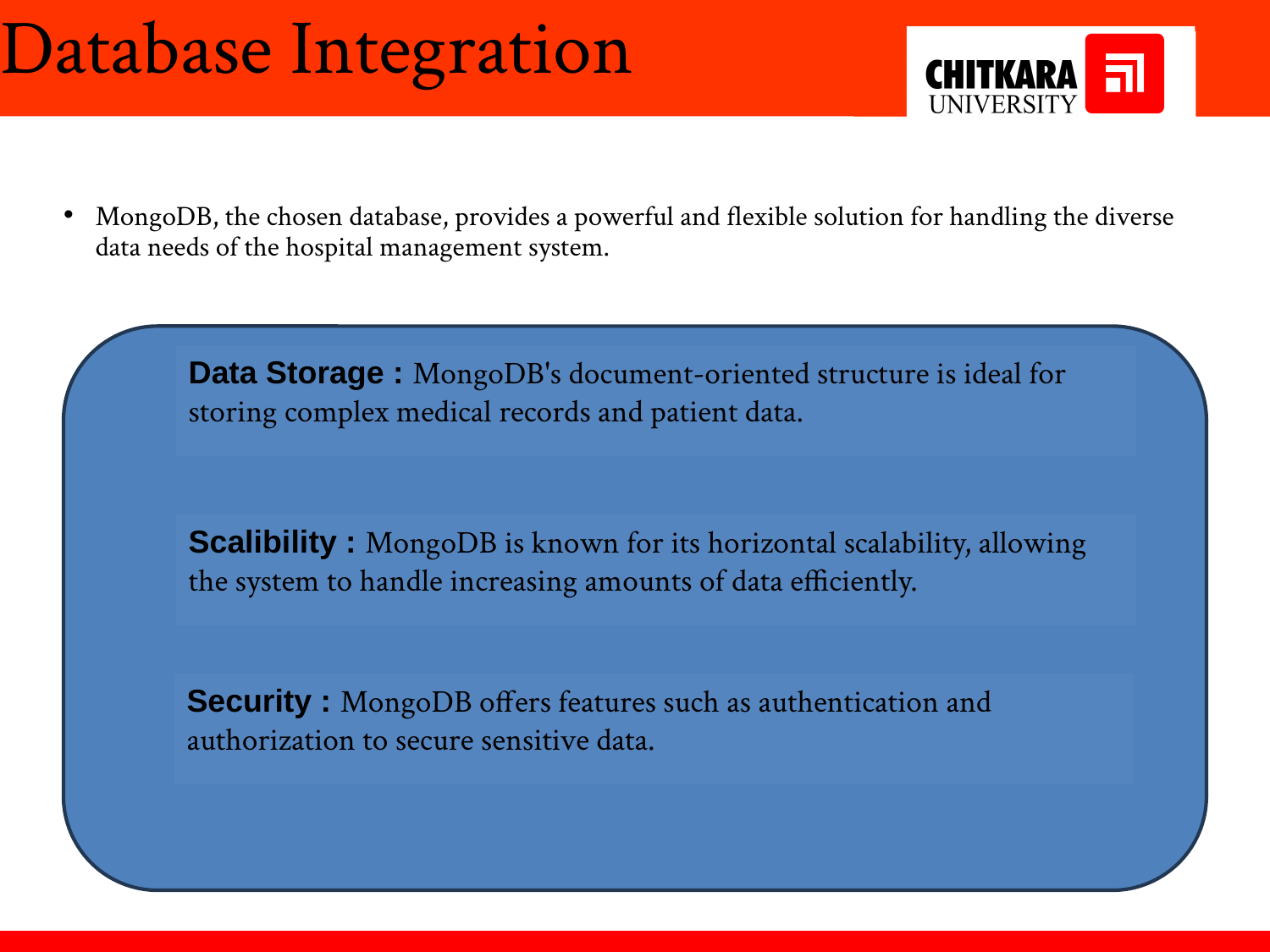

# Database Integration
MongoDB, the chosen database, provides a powerful and flexible solution for handling the diverse data needs of the hospital management system.

Data Storage : MongoDB's document-oriented structure is ideal for storing complex medical records and patient data.

Scalibility : MongoDB is known for its horizontal scalability, allowing the system to handle increasing amounts of data efficiently.

Security : MongoDB offers features such as authentication and authorization to secure sensitive data.